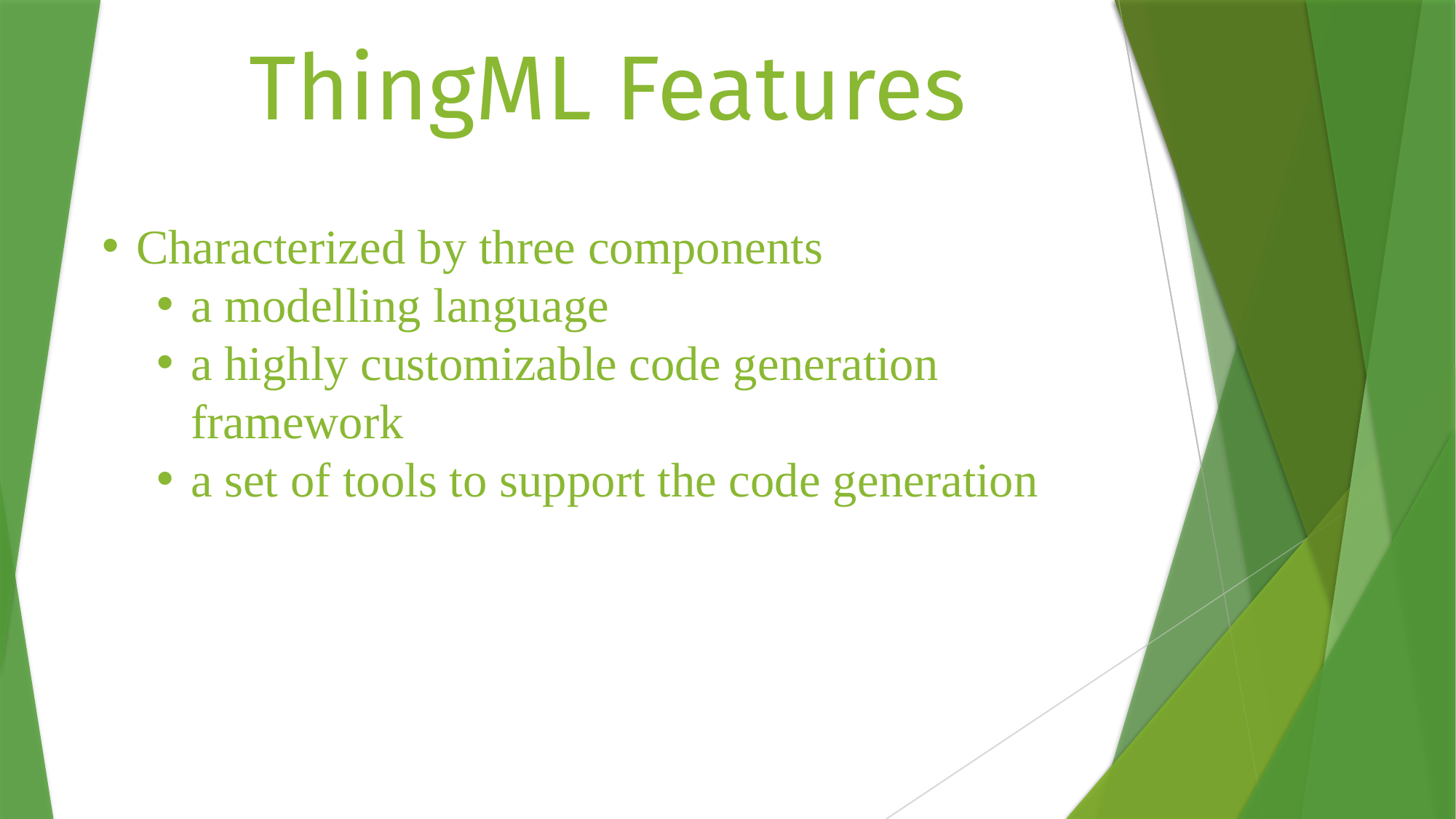

ThingML Features
#
Characterized by three components
a modelling language
a highly customizable code generation framework
a set of tools to support the code generation